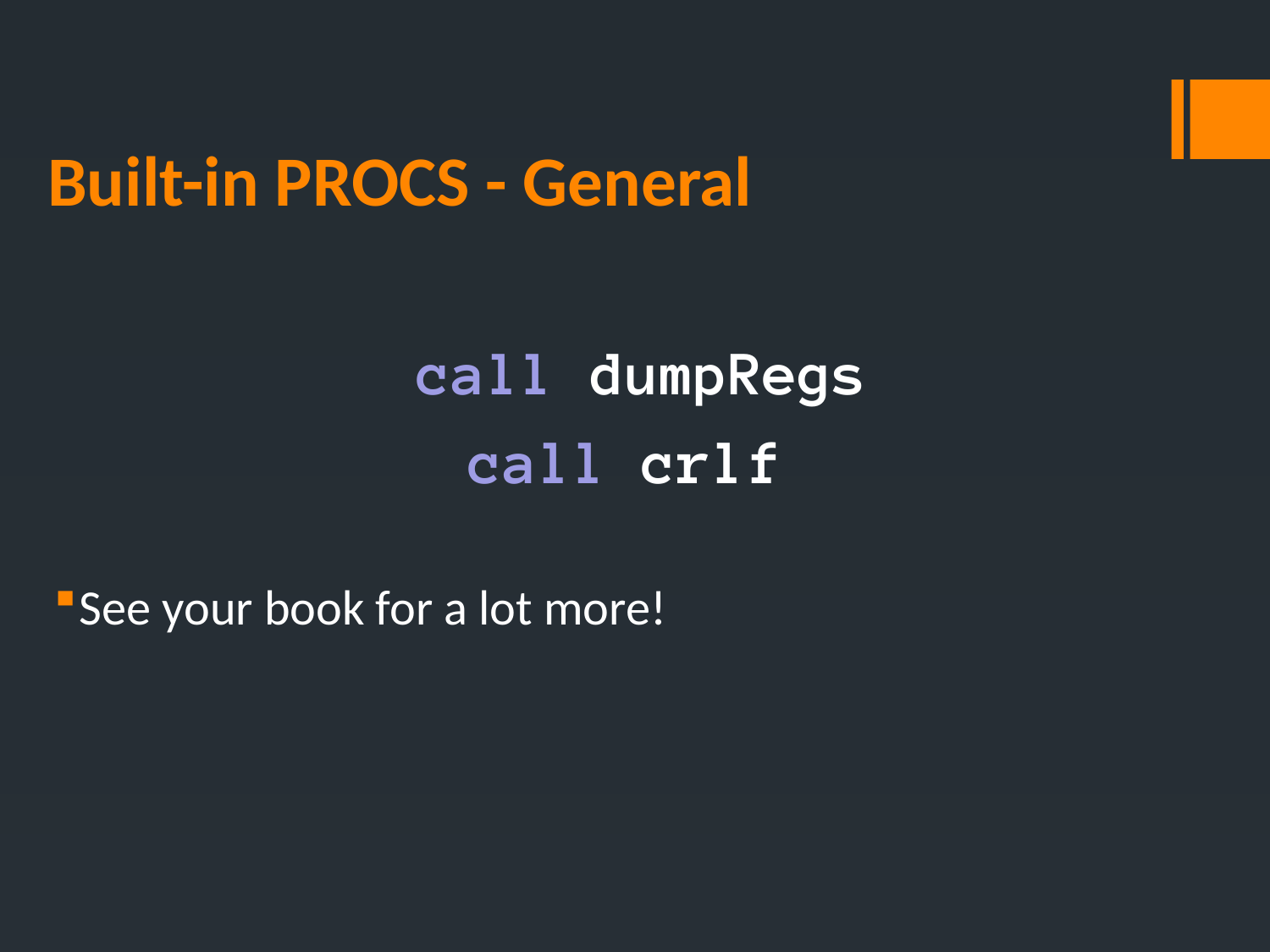

# Built-in PROCS - General

call dumpRegs
call crlf

See your book for a lot more!